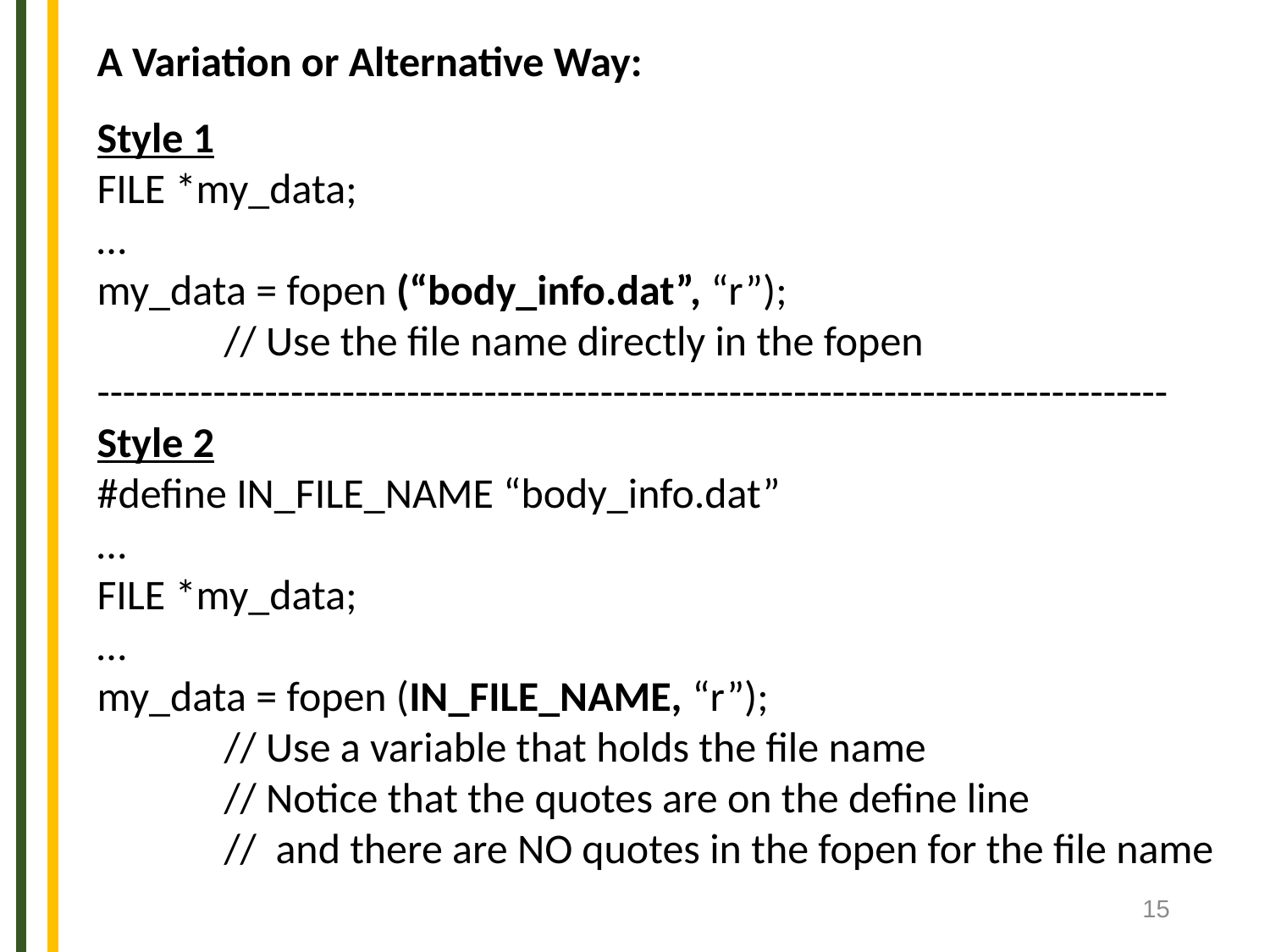

A Variation or Alternative Way:

Style 1
FILE *my_data;
…
my_data = fopen (“body_info.dat”, “r”);
	// Use the file name directly in the fopen
-----------------------------------------------------------------------------------
Style 2
#define IN_FILE_NAME “body_info.dat”
…
FILE *my_data;
…
my_data = fopen (IN_FILE_NAME, “r”);
	// Use a variable that holds the file name
	// Notice that the quotes are on the define line
         	//  and there are NO quotes in the fopen for the file name
15